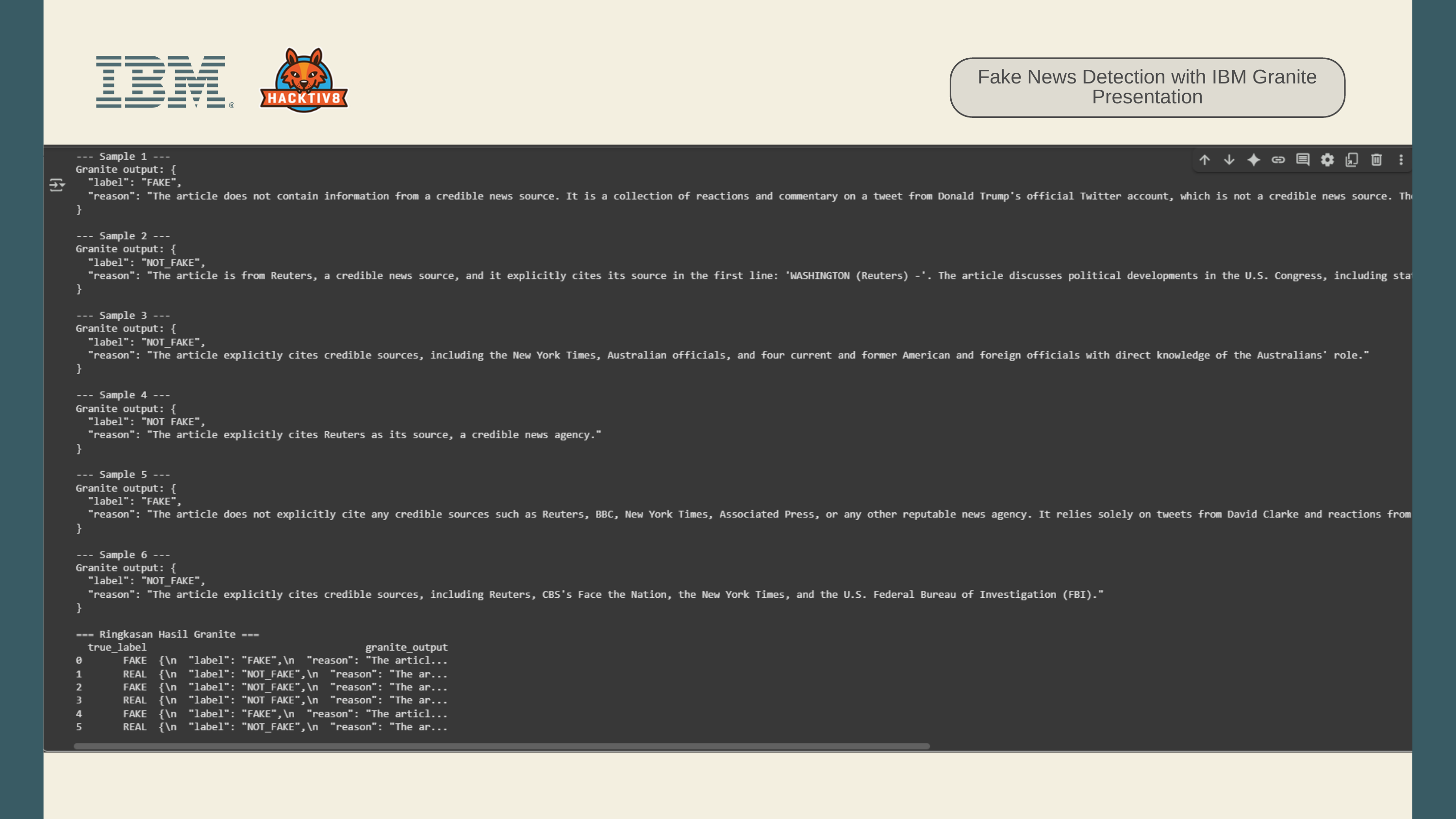

Fake News Detection with IBM Granite Presentation